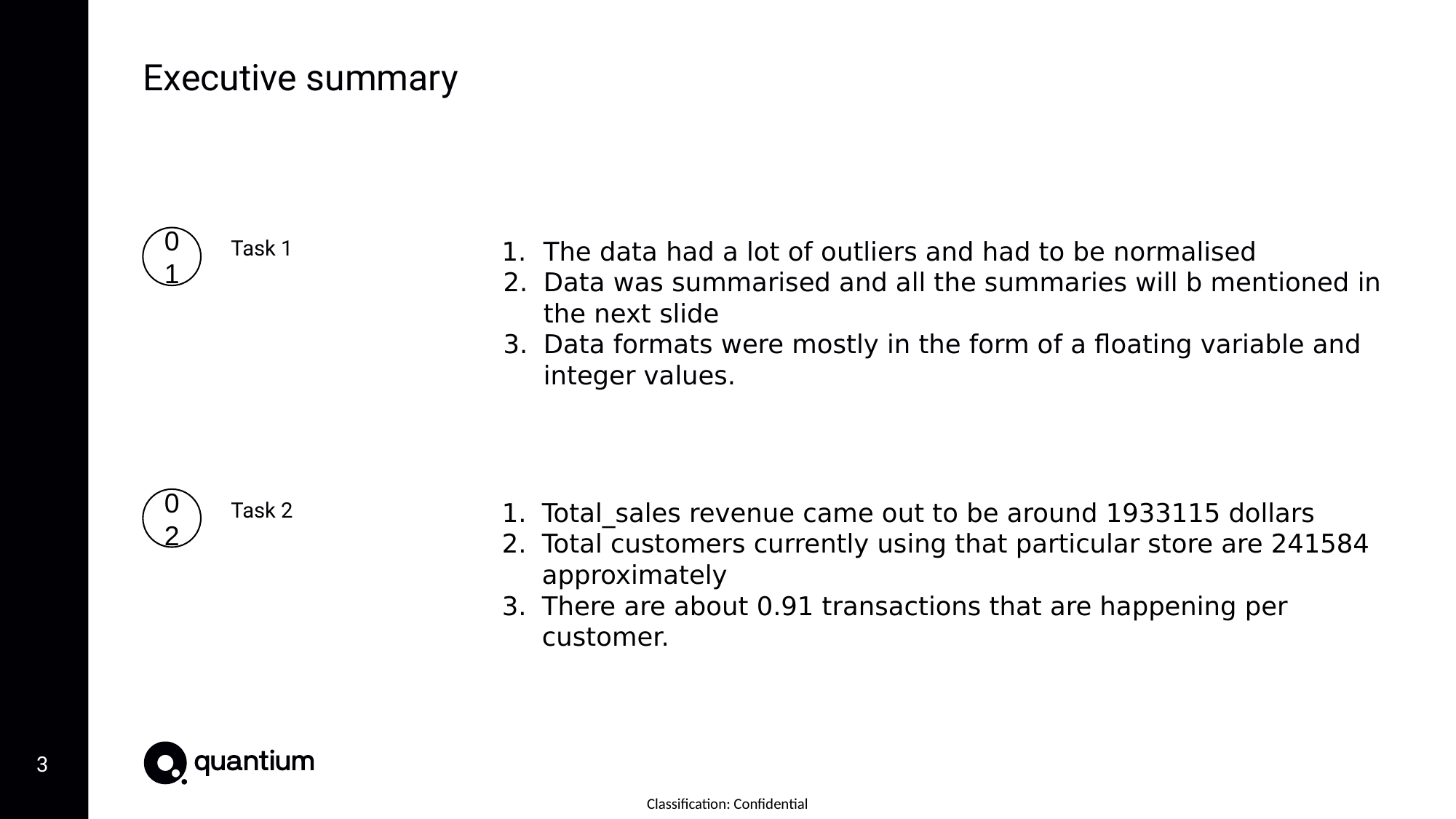

Executive summary
01
Task 1
The data had a lot of outliers and had to be normalised
Data was summarised and all the summaries will b mentioned in the next slide
Data formats were mostly in the form of a floating variable and integer values.
02
Task 2
Total_sales revenue came out to be around 1933115 dollars
Total customers currently using that particular store are 241584 approximately
There are about 0.91 transactions that are happening per customer.